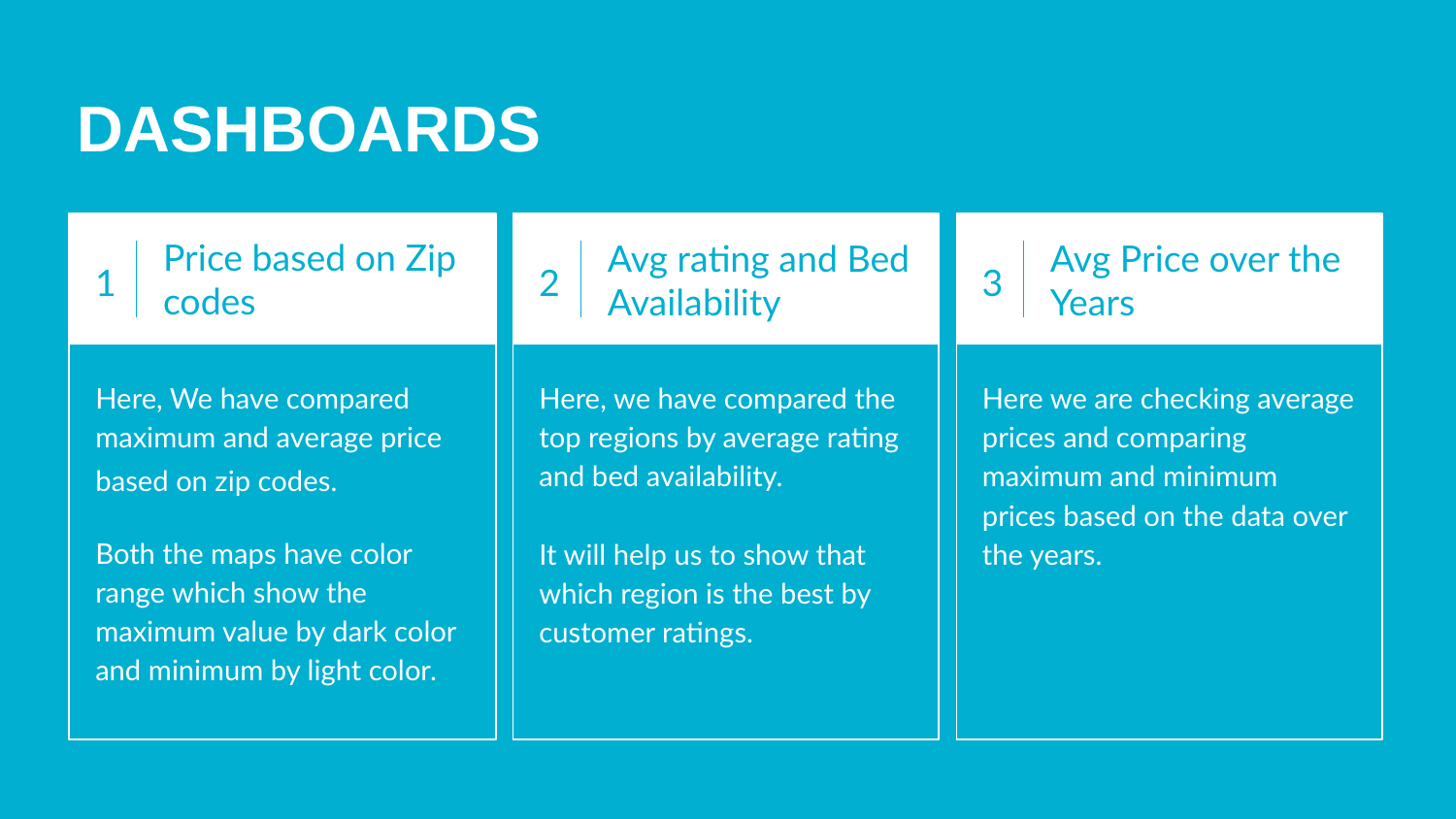

DASHBOARDS
1
Price based on Zip codes
2
3

Avg rating and Bed Availability

Avg Price over the Years
Here, We have compared maximum and average price based on zip codes.
Both the maps have color range which show the maximum value by dark color and minimum by light color.

Here, we have compared the top regions by average rating and bed availability.

It will help us to show that which region is the best by customer ratings.

Here we are checking average prices and comparing maximum and minimum prices based on the data over the years.